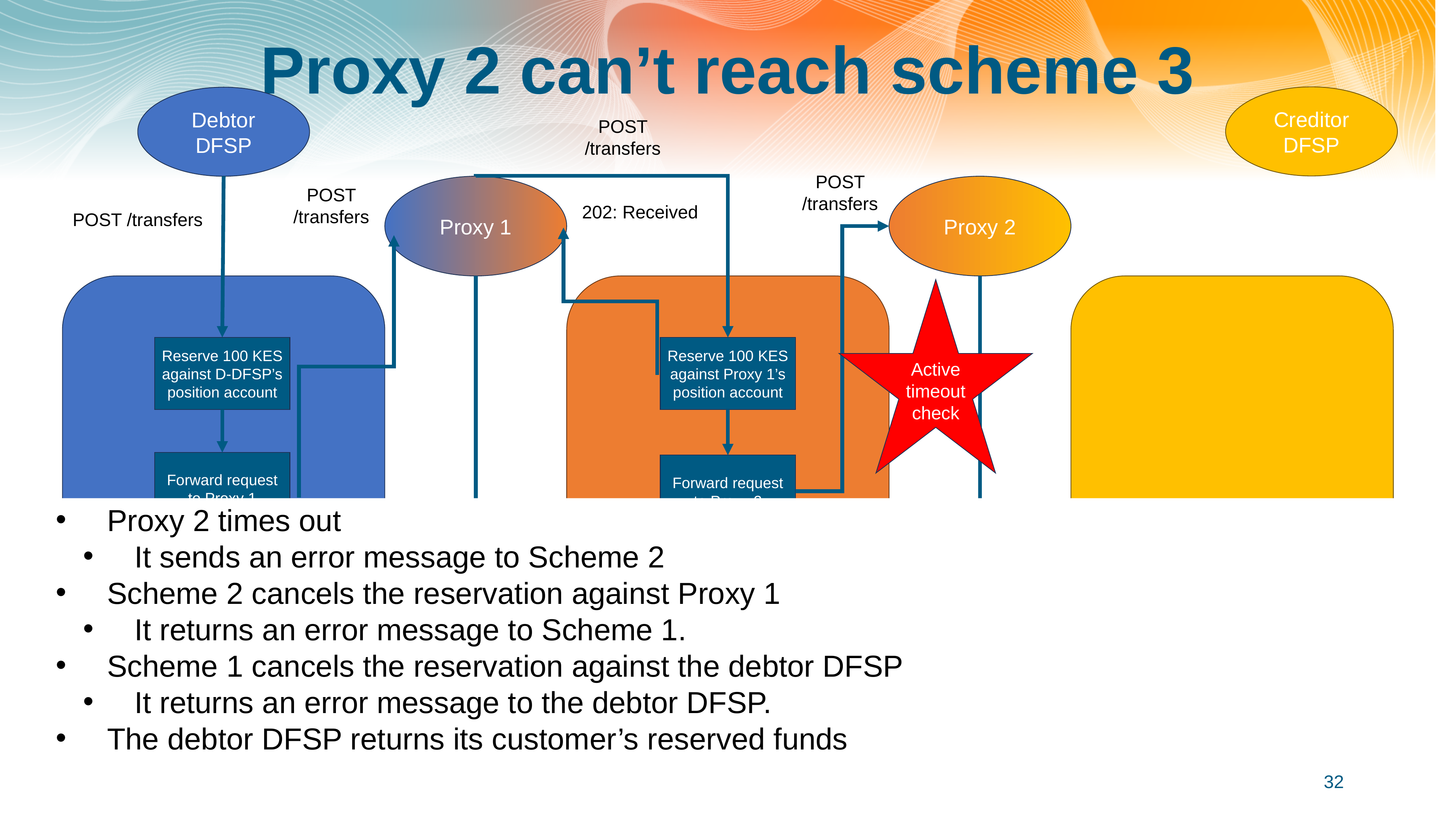

# Proxy 2 can’t reach scheme 3
Creditor DFSP
Debtor DFSP
POST /transfers
POST /transfers
Proxy 1
Proxy 2
POST /transfers
202: Received
POST /transfers
Scheme 1
Scheme 2
Scheme 3
Active timeout check
Reserve 100 KES against D-DFSP’s position account
Reserve 100 KES against Proxy 1’s position account
Forward request to Proxy 1
Forward request to Proxy 2
Proxy 2 times out
It sends an error message to Scheme 2
Scheme 2 cancels the reservation against Proxy 1
It returns an error message to Scheme 1.
Scheme 1 cancels the reservation against the debtor DFSP
It returns an error message to the debtor DFSP.
The debtor DFSP returns its customer’s reserved funds
Turn off timeout check
Turn off timeout check
202: Received
202: Received
32